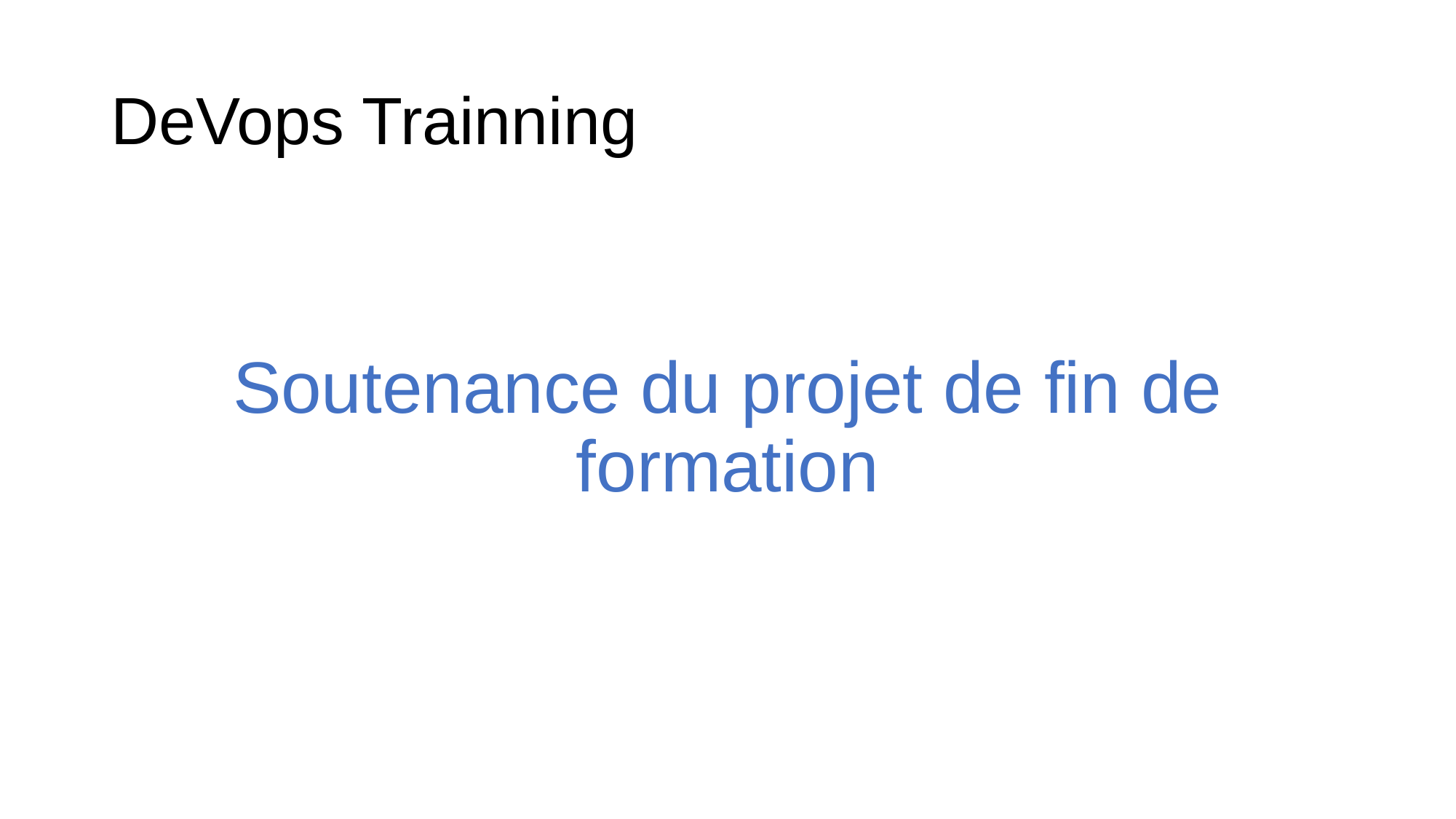

# DeVops Trainning

Soutenance du projet de fin de formation